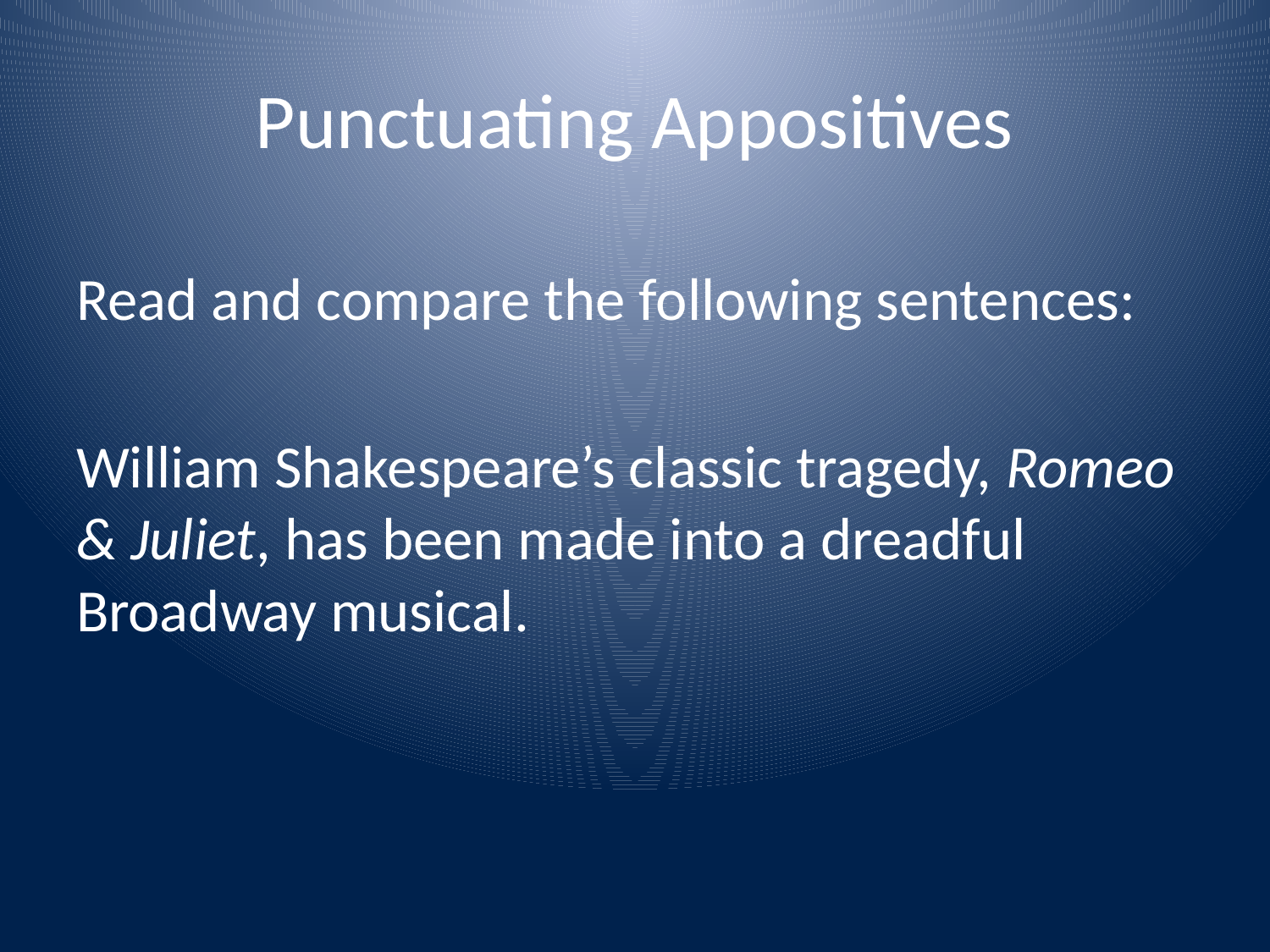

# Punctuating Appositives
Read and compare the following sentences:

William Shakespeare’s classic tragedy, Romeo & Juliet, has been made into a dreadful Broadway musical.